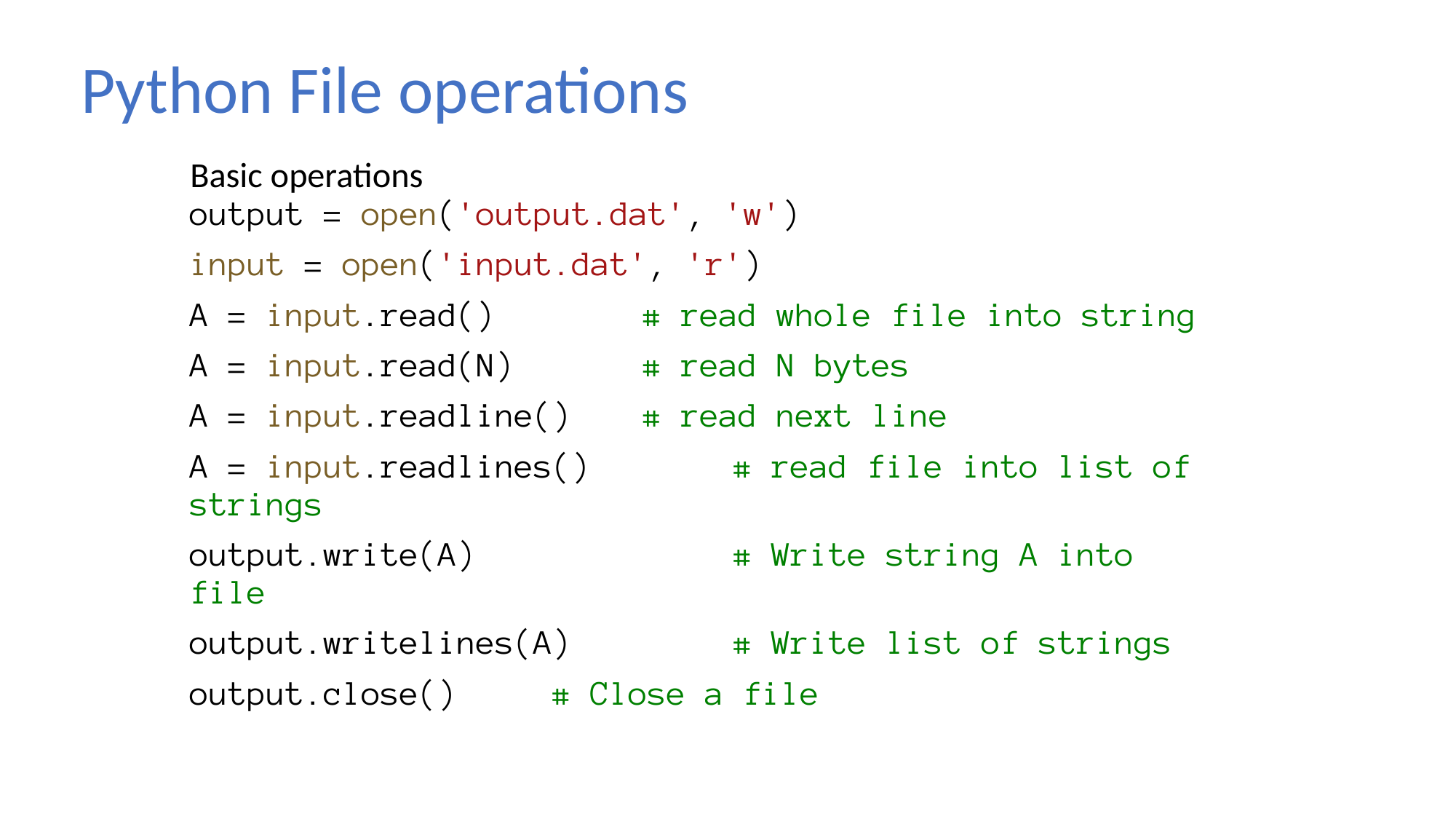

# Python File operations
Basic operations
output = open('output.dat', 'w')
input = open('input.dat', 'r')
A = input.read()    	# read whole file into string
A = input.read(N)  	# read N bytes
A = input.readline()  	# read next line
A = input.readlines()   	# read file into list of strings
output.write(A)         	# Write string A into file
output.writelines(A)    	# Write list of strings
output.close() 		# Close a file